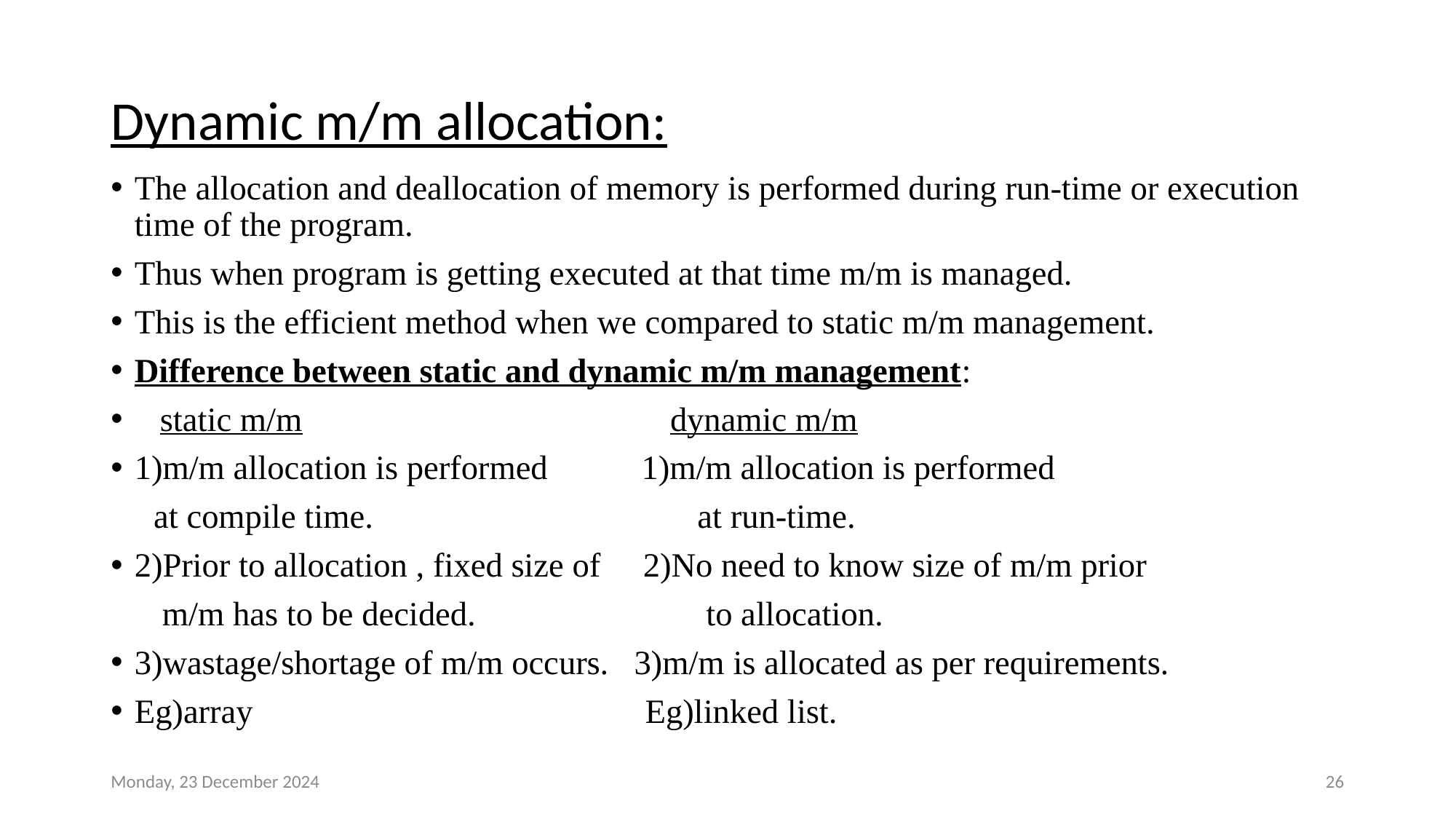

# Dynamic m/m allocation:
The allocation and deallocation of memory is performed during run-time or execution time of the program.
Thus when program is getting executed at that time m/m is managed.
This is the efficient method when we compared to static m/m management.
Difference between static and dynamic m/m management:
   static m/m                                           dynamic m/m
1)m/m allocation is performed           1)m/m allocation is performed
     at compile time.                                      at run-time.
2)Prior to allocation , fixed size of     2)No need to know size of m/m prior
      m/m has to be decided.                           to allocation.
3)wastage/shortage of m/m occurs.   3)m/m is allocated as per requirements.
Eg)array                                              Eg)linked list.
Monday, 23 December 2024
26